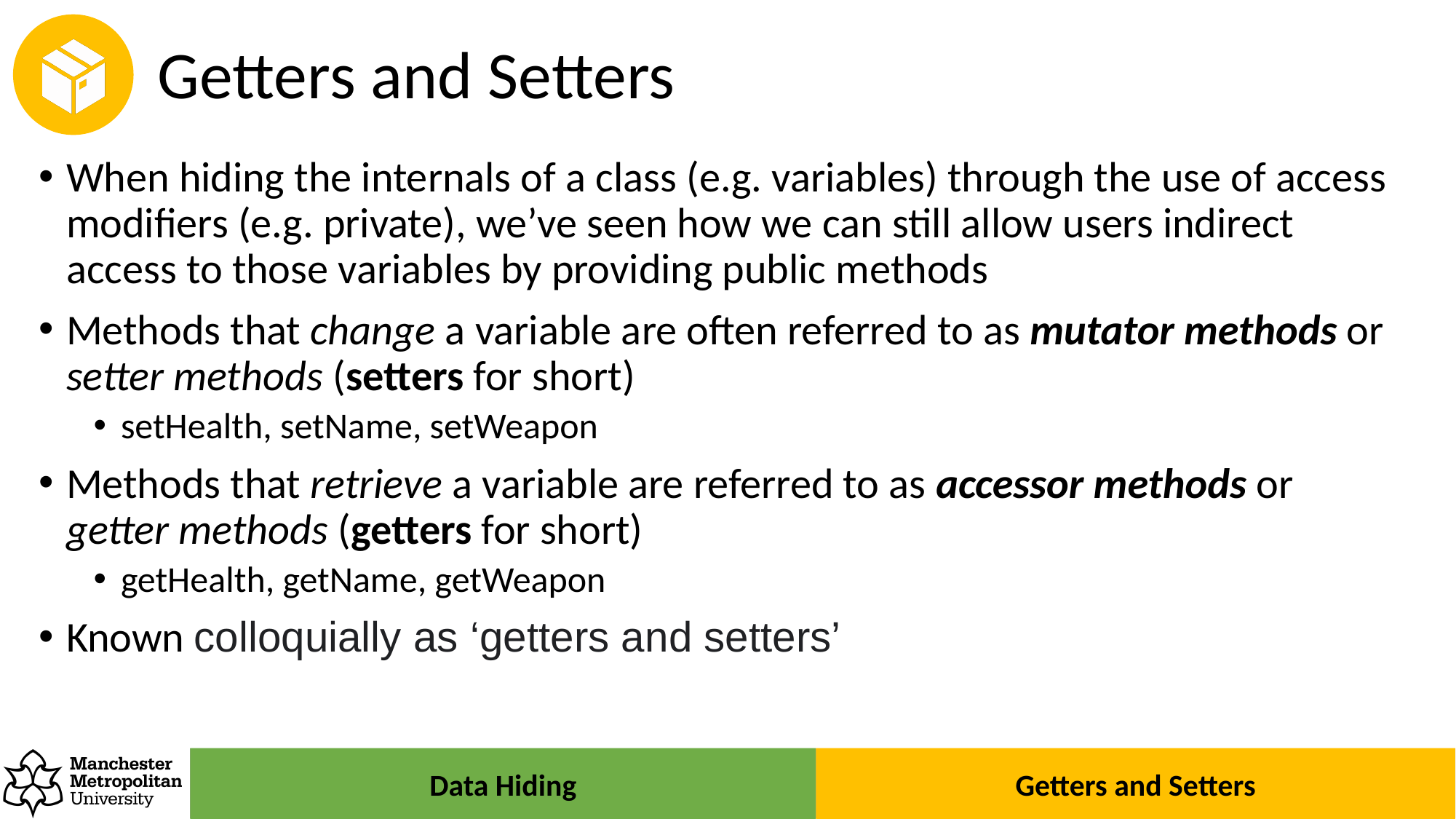

# Getters and Setters

When hiding the internals of a class (e.g. variables) through the use of access modifiers (e.g. private), we’ve seen how we can still allow users indirect access to those variables by providing public methods
Methods that change a variable are often referred to as mutator methods or setter methods (setters for short)
setHealth, setName, setWeapon
Methods that retrieve a variable are referred to as accessor methods or getter methods (getters for short)
getHealth, getName, getWeapon
Known colloquially as ‘getters and setters’

Data Hiding
Getters and Setters